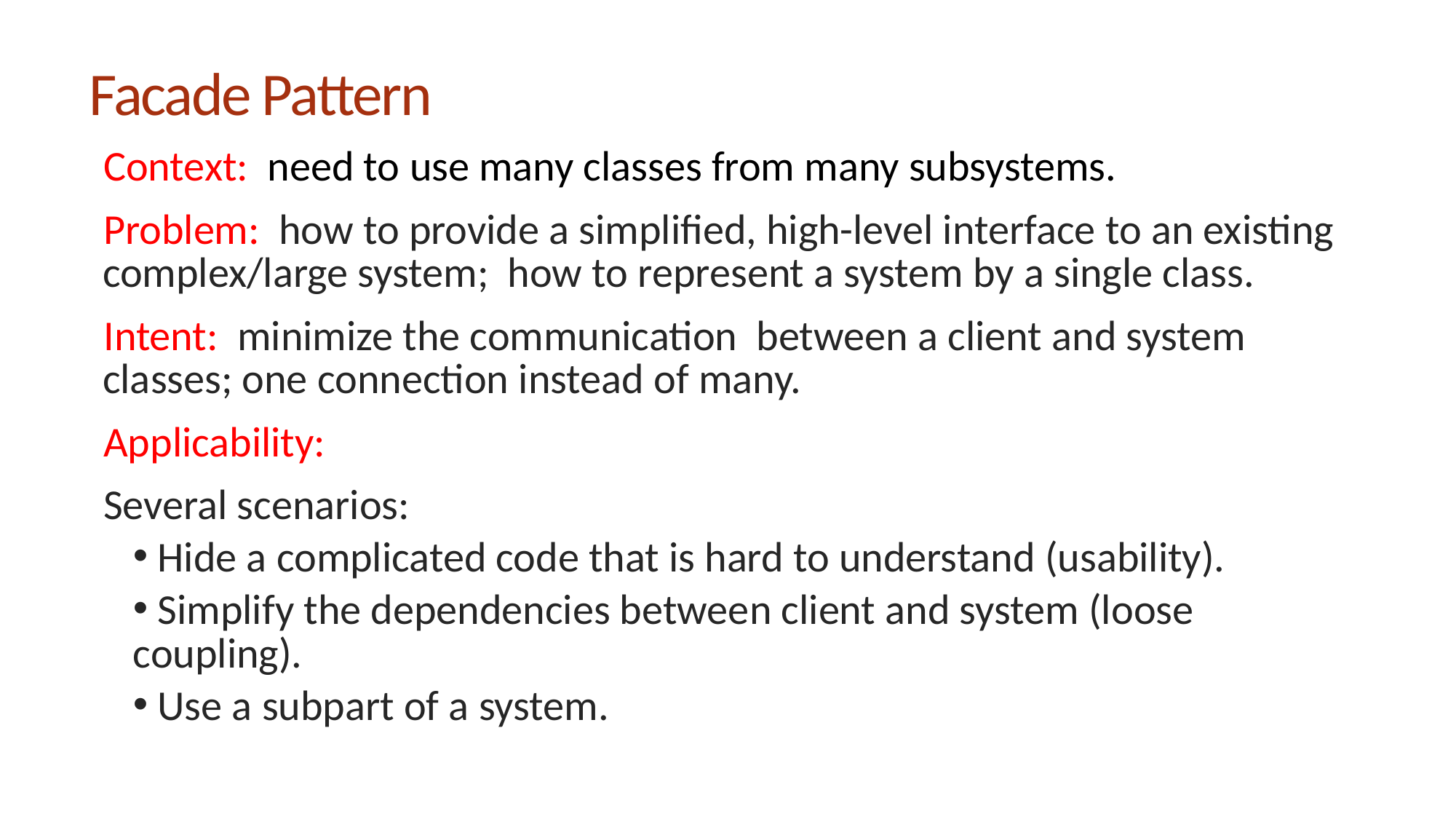

# Facade Pattern
Context:  need to use many classes from many subsystems.
Problem:  how to provide a simplified, high-level interface to an existing complex/large system;  how to represent a system by a single class.
Intent:  minimize the communication  between a client and system classes; one connection instead of many.
Applicability:
Several scenarios:
 Hide a complicated code that is hard to understand (usability).
 Simplify the dependencies between client and system (loose coupling).
 Use a subpart of a system.